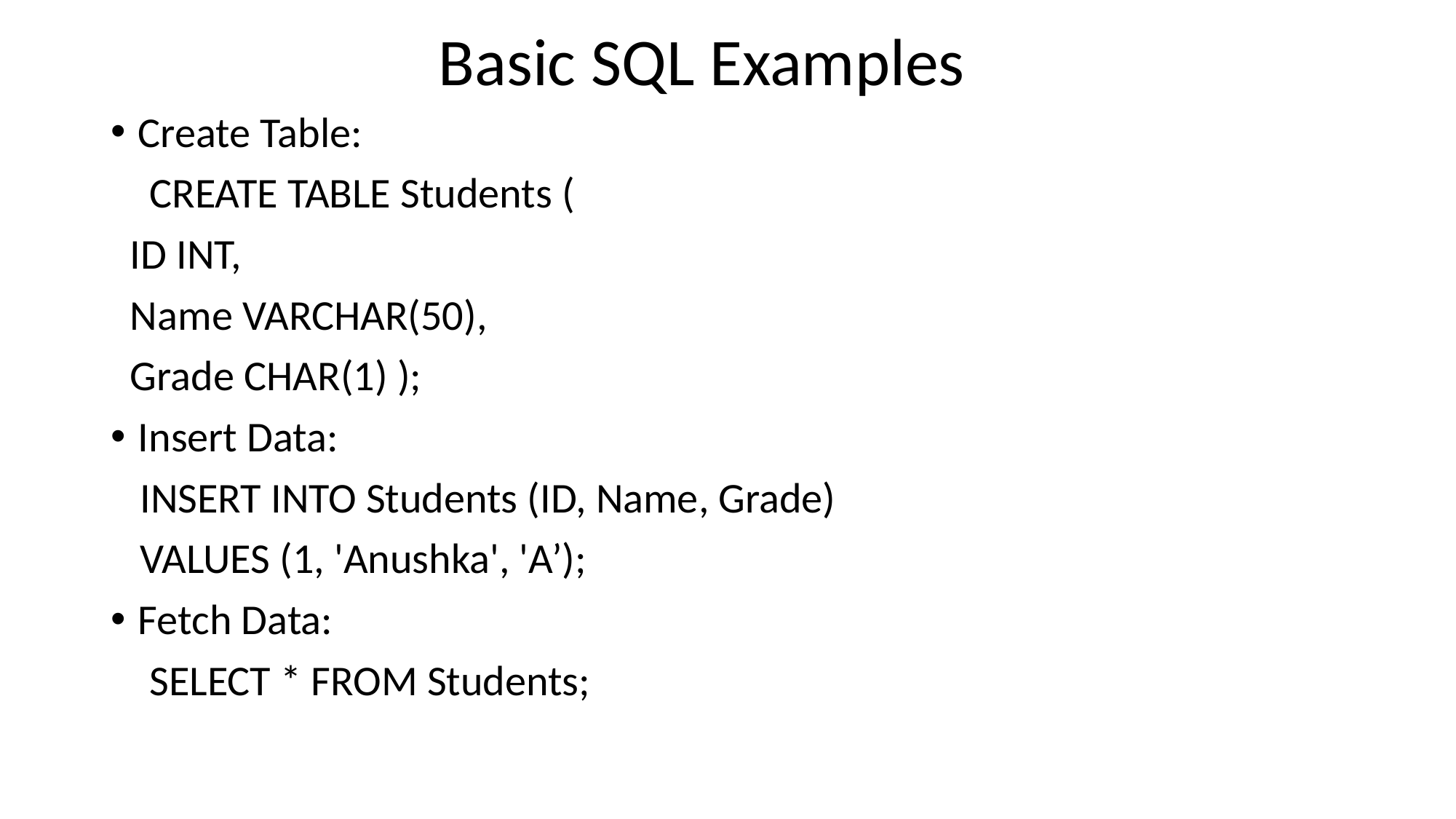

# Basic SQL Examples
Create Table:
    CREATE TABLE Students (
  ID INT,
  Name VARCHAR(50),
  Grade CHAR(1) );
Insert Data:
   INSERT INTO Students (ID, Name, Grade)
   VALUES (1, 'Anushka', 'A’);
Fetch Data:
    SELECT * FROM Students;